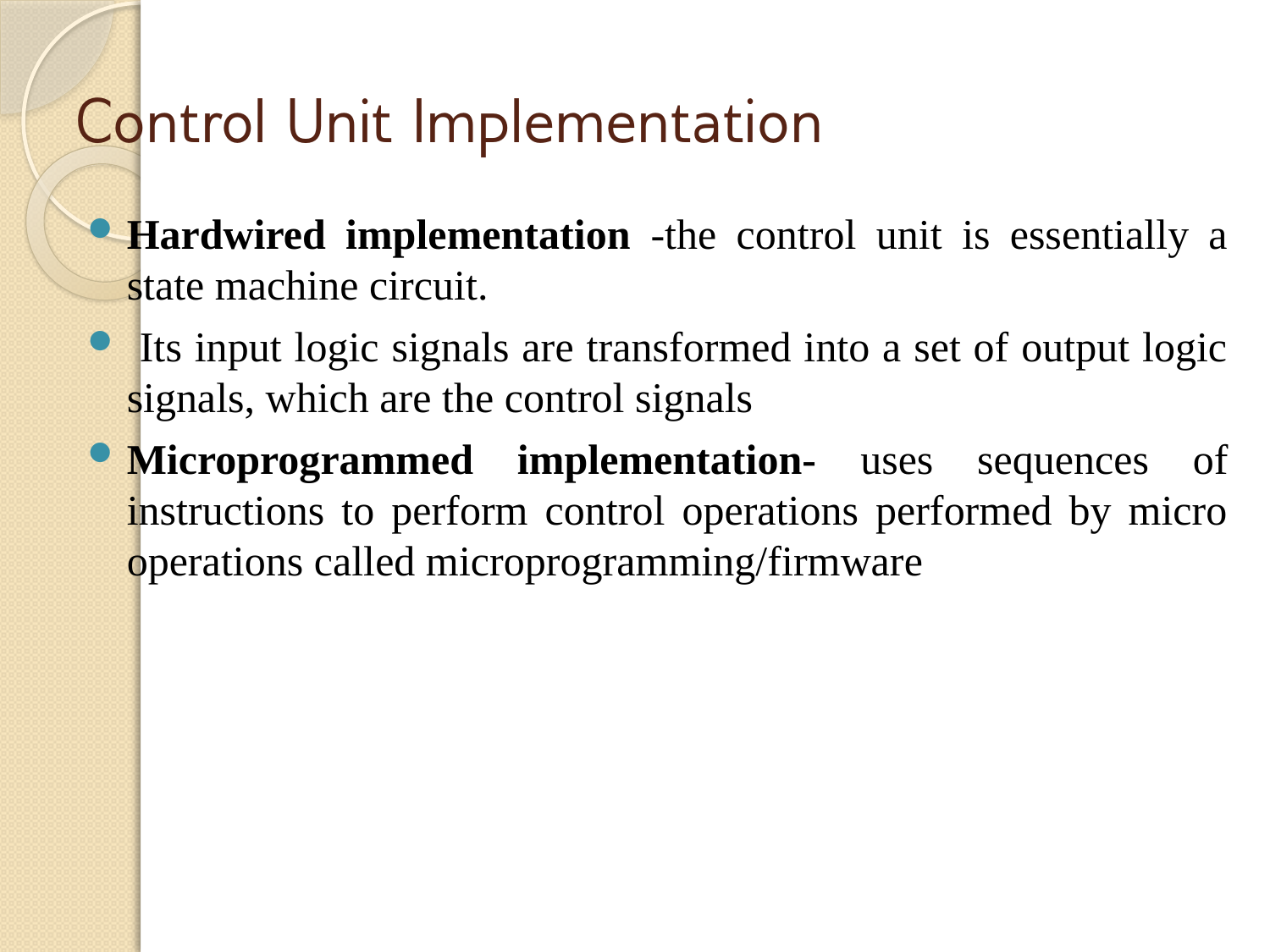

# Control Unit Implementation
Hardwired implementation -the control unit is essentially a state machine circuit.
 Its input logic signals are transformed into a set of output logic signals, which are the control signals
Microprogrammed implementation- uses sequences of instructions to perform control operations performed by micro operations called microprogramming/firmware